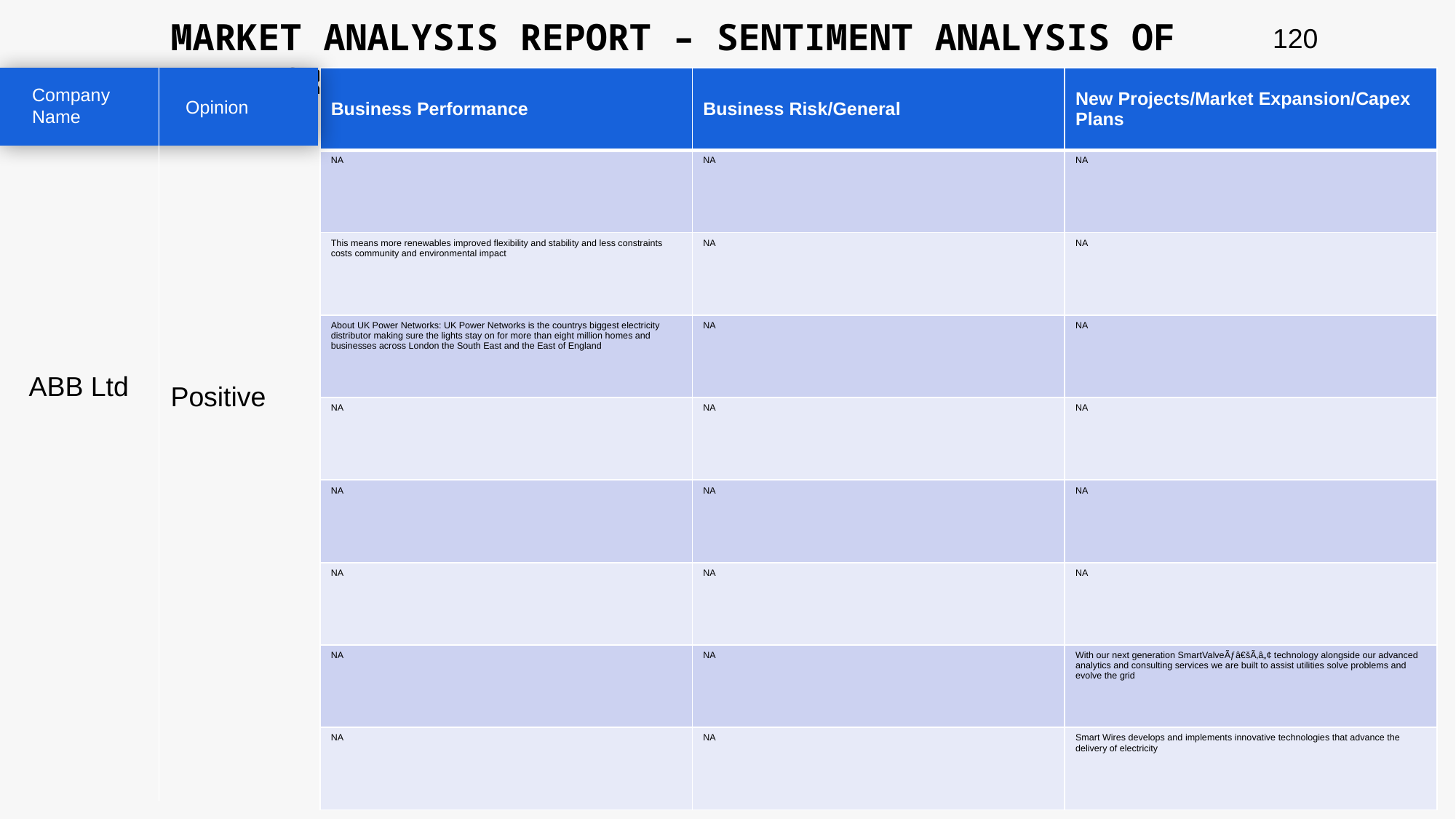

MARKET ANALYSIS REPORT – SENTIMENT ANALYSIS OF PEER GROUP
120

| Business Performance | Business Risk/General | New Projects/Market Expansion/Capex Plans |
| --- | --- | --- |
| NA | NA | NA |
| This means more renewables improved flexibility and stability and less constraints costs community and environmental impact | NA | NA |
| About UK Power Networks: UK Power Networks is the countrys biggest electricity distributor making sure the lights stay on for more than eight million homes and businesses across London the South East and the East of England | NA | NA |
| NA | NA | NA |
| NA | NA | NA |
| NA | NA | NA |
| NA | NA | With our next generation SmartValveÃƒâ€šÃ‚â„¢ technology alongside our advanced analytics and consulting services we are built to assist utilities solve problems and evolve the grid |
| NA | NA | Smart Wires develops and implements innovative technologies that advance the delivery of electricity |
Company Name
Opinion
ABB Ltd
Positive